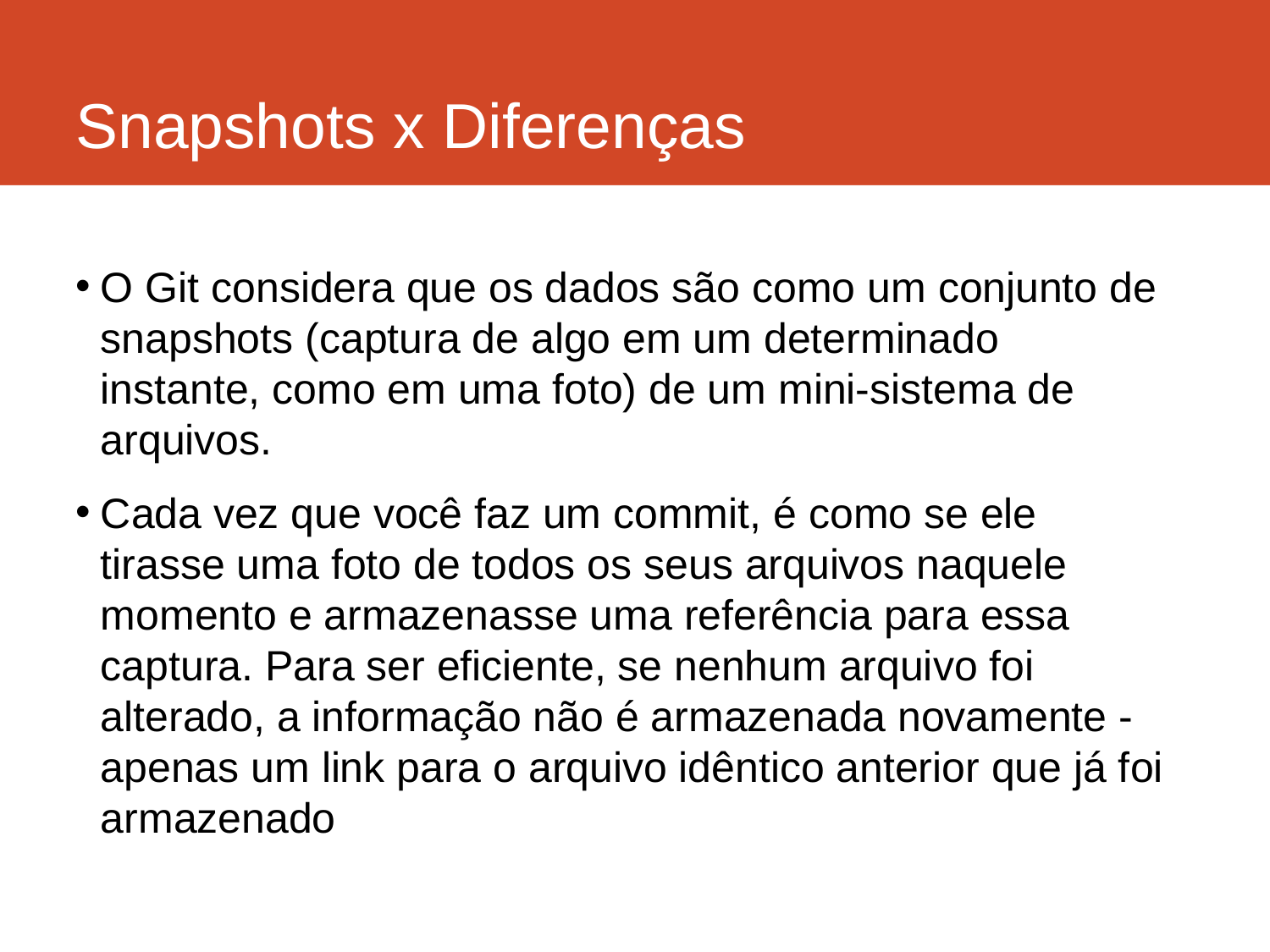

# Snapshots x Diferenças
O Git considera que os dados são como um conjunto de snapshots (captura de algo em um determinado instante, como em uma foto) de um mini-sistema de arquivos.
Cada vez que você faz um commit, é como se ele tirasse uma foto de todos os seus arquivos naquele momento e armazenasse uma referência para essa captura. Para ser eficiente, se nenhum arquivo foi alterado, a informação não é armazenada novamente - apenas um link para o arquivo idêntico anterior que já foi armazenado